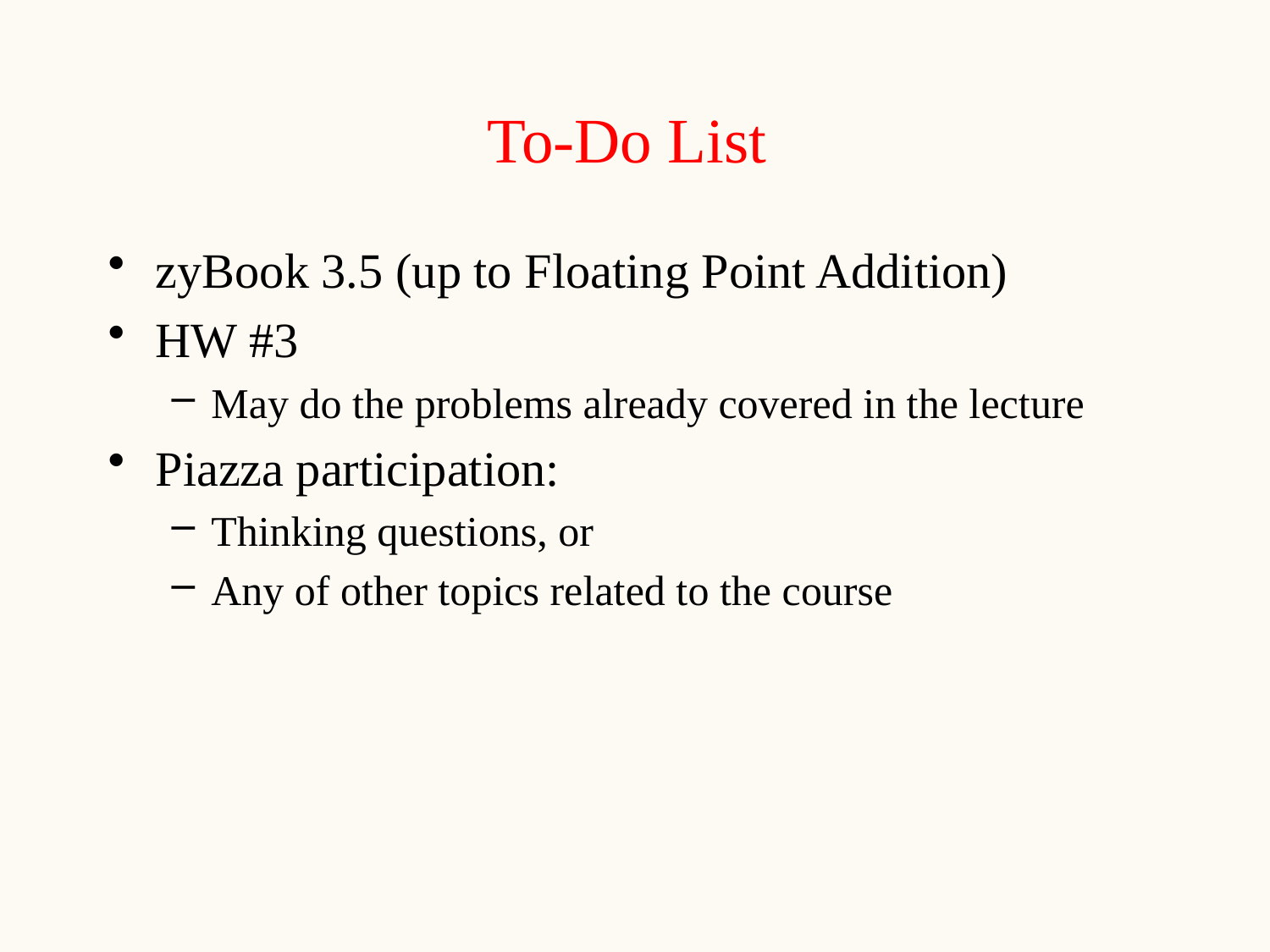

# To-Do List
zyBook 3.5 (up to Floating Point Addition)
HW #3
May do the problems already covered in the lecture
Piazza participation:
Thinking questions, or
Any of other topics related to the course